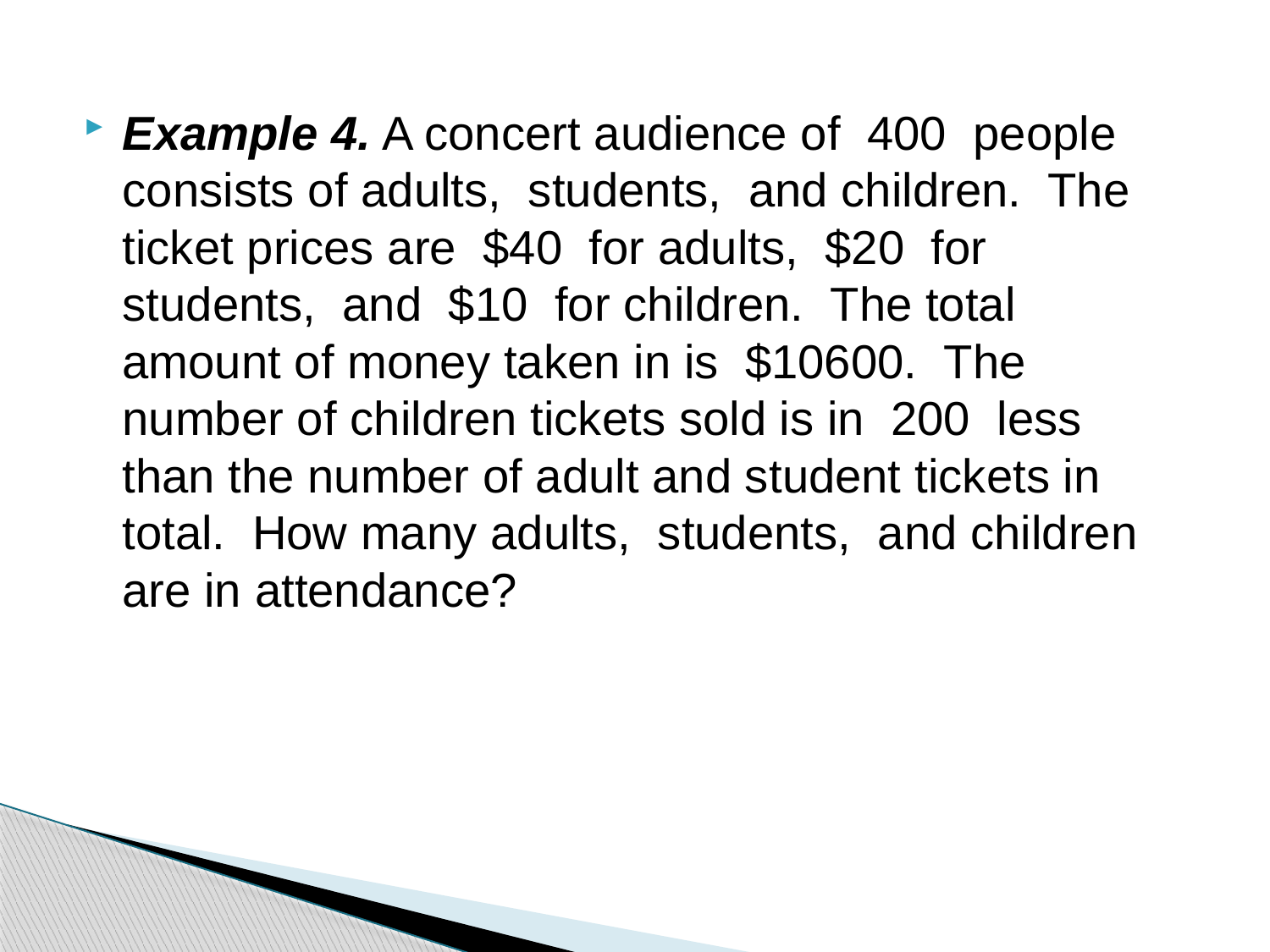

Example 4. A concert audience of  400  people consists of adults,  students,  and children.  The ticket prices are  $40  for adults,  $20  for students,  and  $10  for children.  The total amount of money taken in is  $10600.  The number of children tickets sold is in  200  less than the number of adult and student tickets in total.  How many adults,  students,  and children are in attendance?